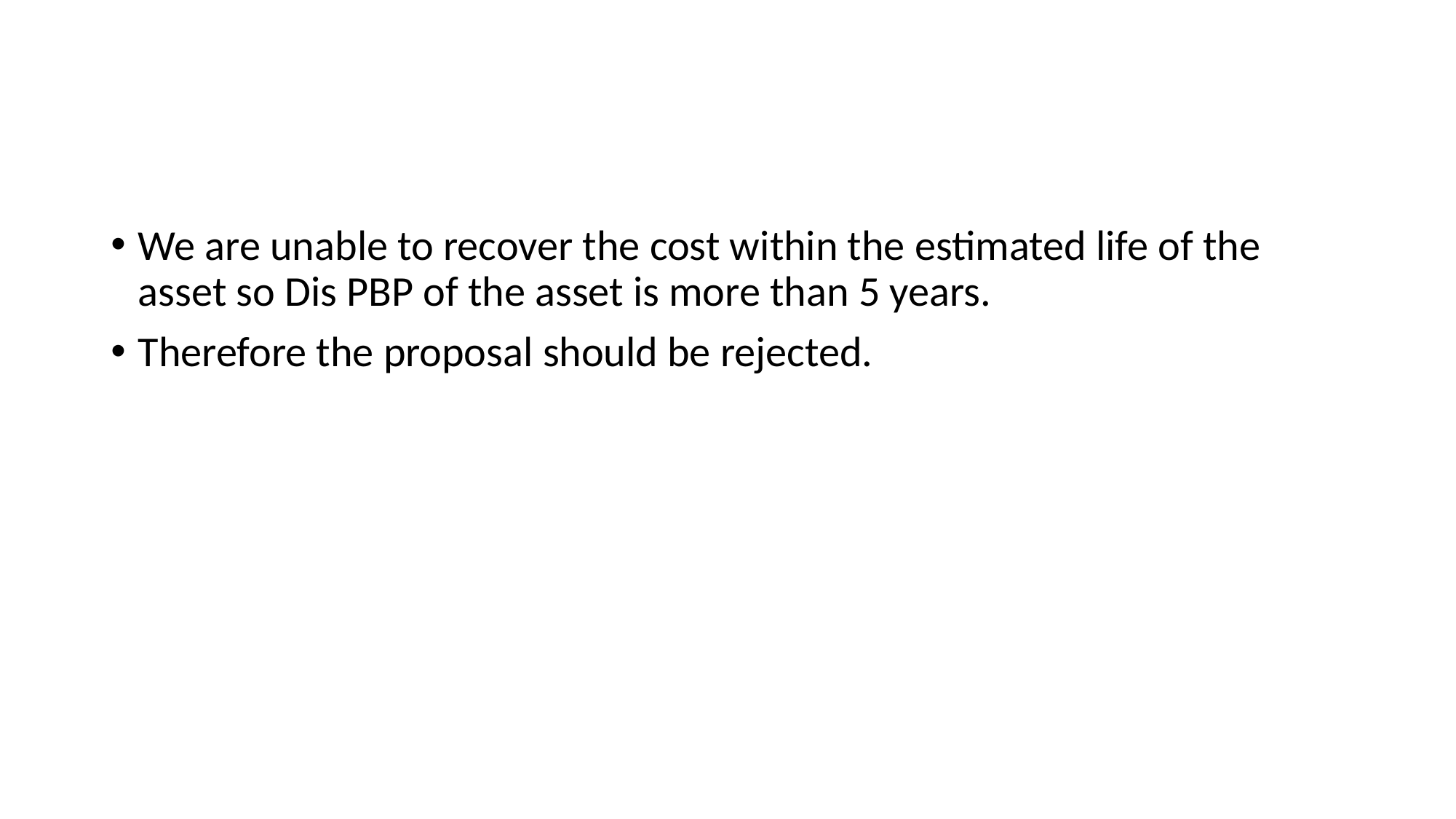

#
We are unable to recover the cost within the estimated life of the asset so Dis PBP of the asset is more than 5 years.
Therefore the proposal should be rejected.